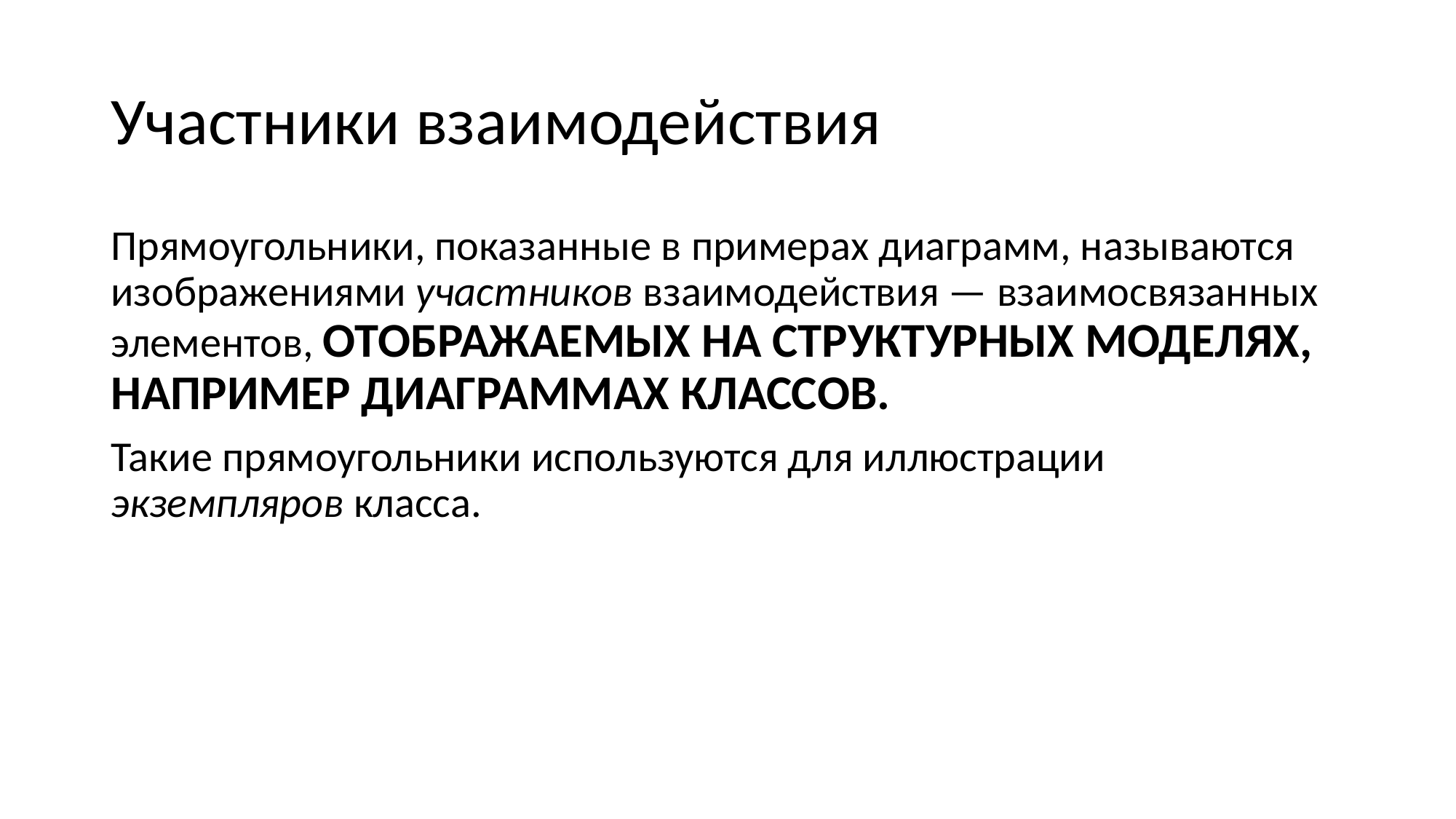

# Участники взаимодействия
Прямоугольники, показанные в примерах диаграмм, называются изображениями участников взаимодействия — взаимосвязанных элементов, ОТОБРАЖАЕМЫХ НА СТРУКТУРНЫХ МОДЕЛЯХ, НАПРИМЕР ДИАГРАММАХ КЛАССОВ.
Такие прямоугольники используются для иллюстрации экземпляров класса.